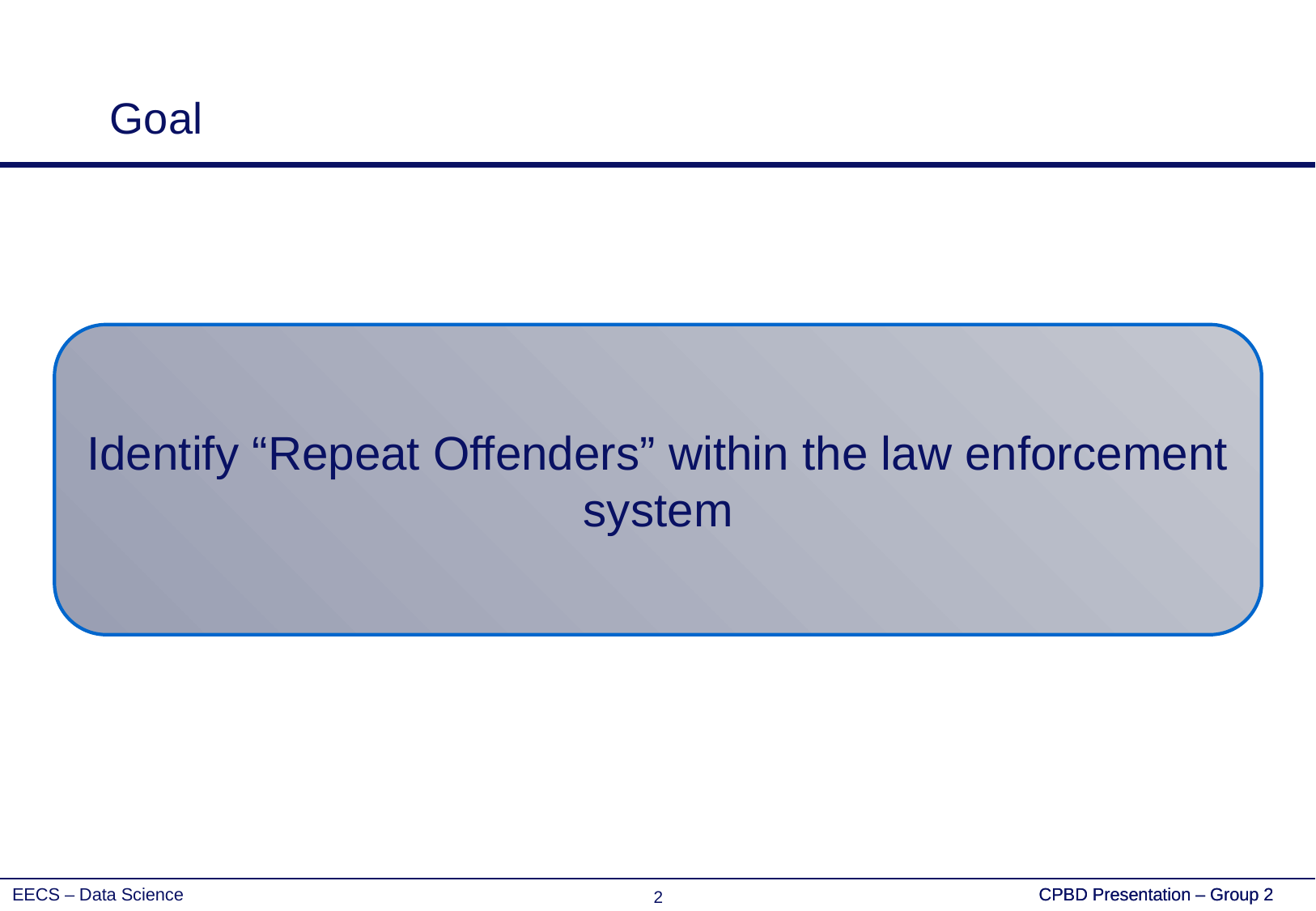

# Goal
Identify “Repeat Offenders” within the law enforcement system
2
EECS – Data Science